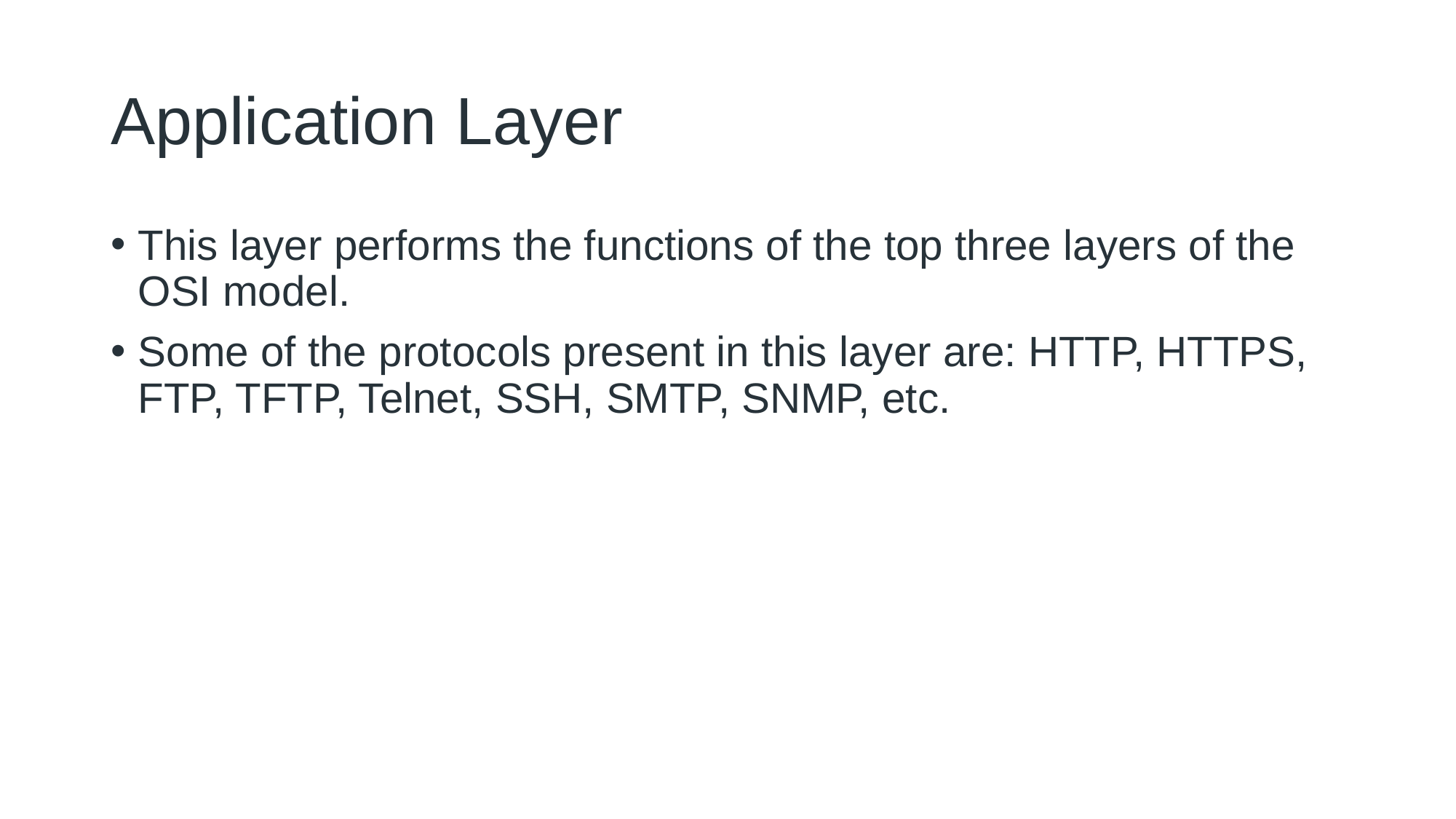

# Application Layer
This layer performs the functions of the top three layers of the OSI model.
Some of the protocols present in this layer are: HTTP, HTTPS, FTP, TFTP, Telnet, SSH, SMTP, SNMP, etc.